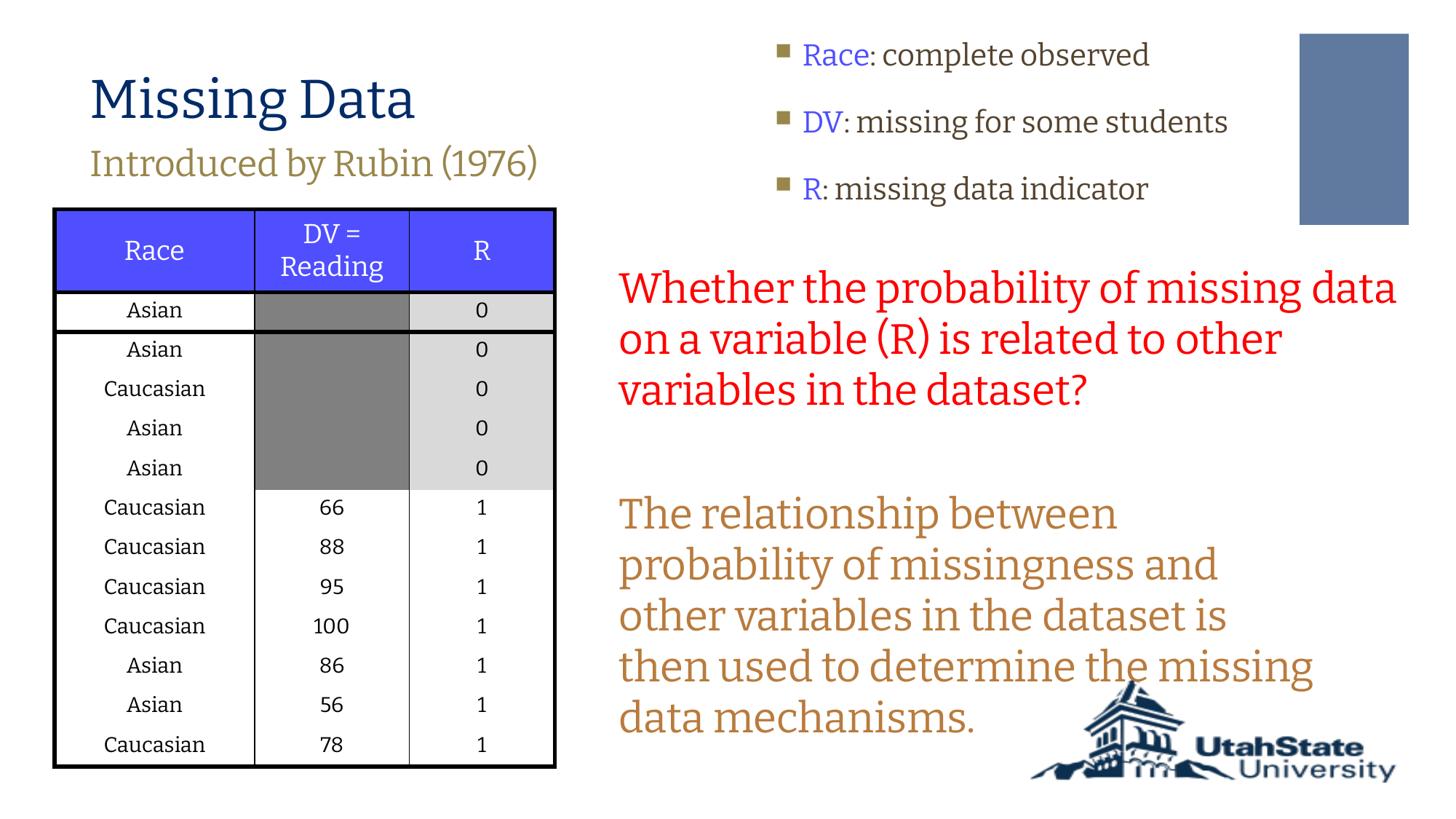

# Missing Data
Race: complete observed
DV: missing for some students
R: missing data indicator
Introduced by Rubin (1976)
| Race | DV = Reading | R |
| --- | --- | --- |
| Asian |  | 0 |
| Asian |  | 0 |
| Caucasian |  | 0 |
| Asian |  | 0 |
| Asian |  | 0 |
| Caucasian | 66 | 1 |
| Caucasian | 88 | 1 |
| Caucasian | 95 | 1 |
| Caucasian | 100 | 1 |
| Asian | 86 | 1 |
| Asian | 56 | 1 |
| Caucasian | 78 | 1 |
Whether the probability of missing data on a variable (R) is related to other variables in the dataset?
The relationship between probability of missingness and other variables in the dataset is then used to determine the missing data mechanisms.